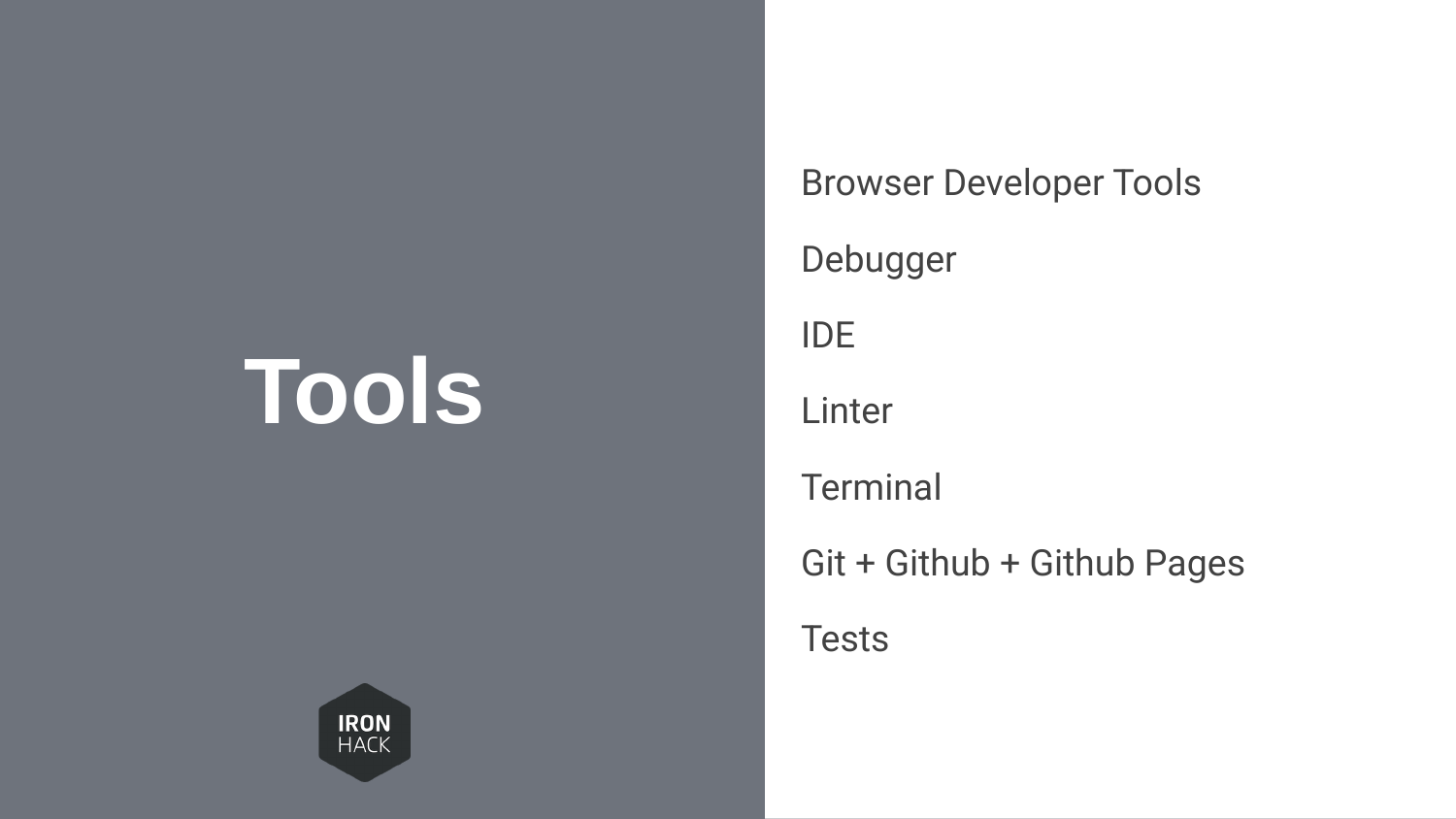

Browser Developer Tools
Debugger
IDE
Linter
Terminal
Git + Github + Github Pages
Tests
# Tools